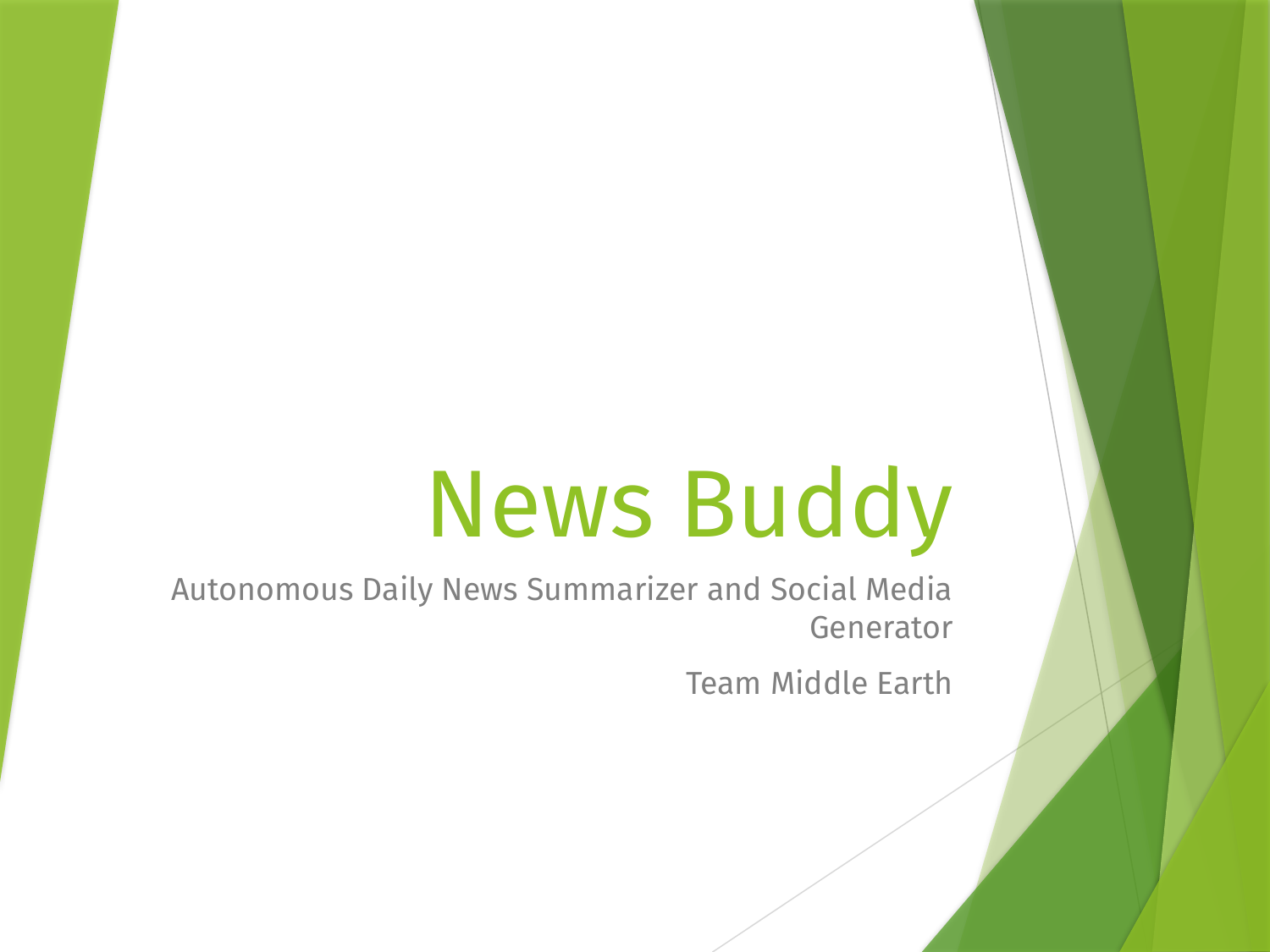

# News Buddy
Autonomous Daily News Summarizer and Social Media Generator
Team Middle Earth